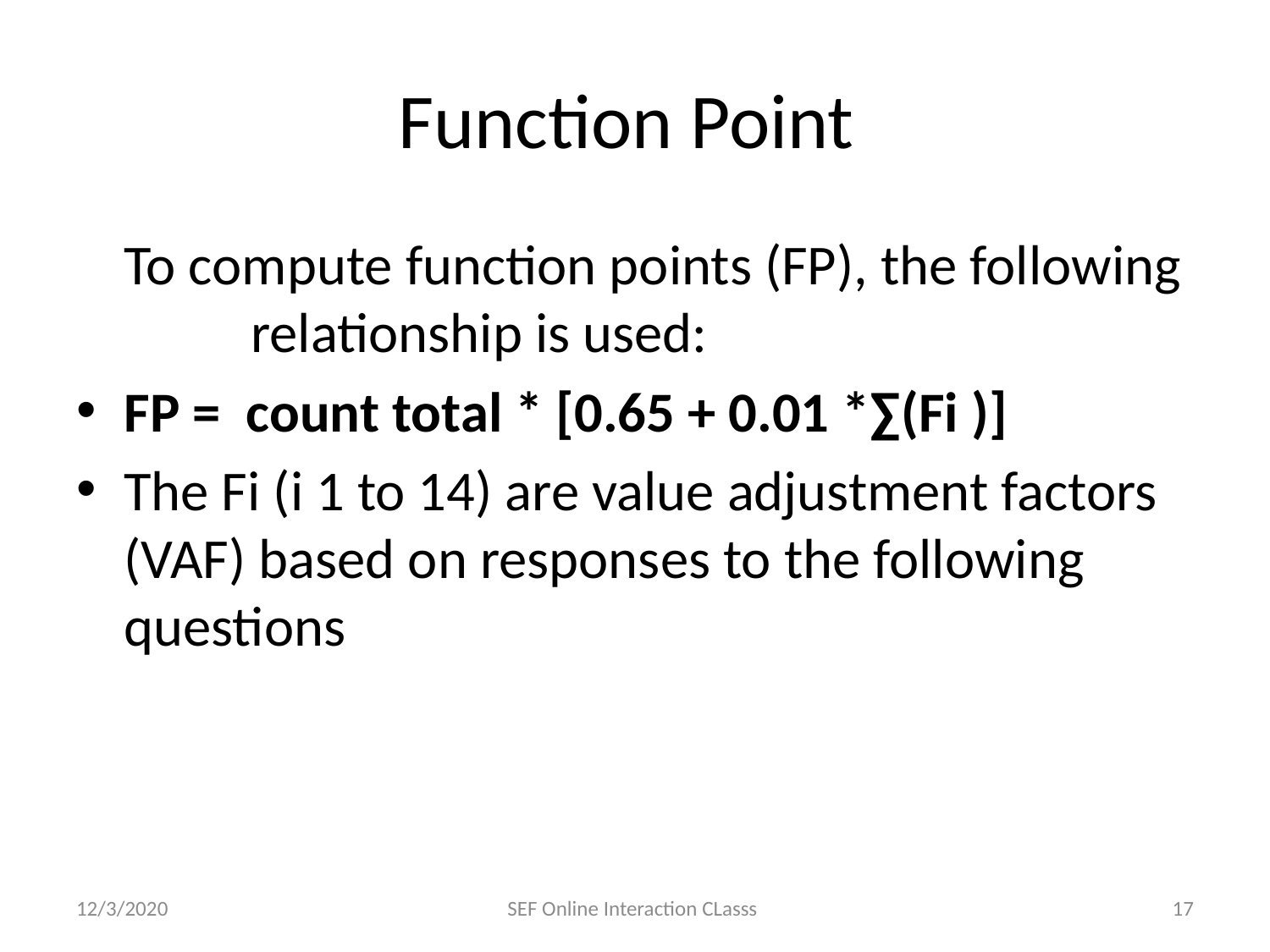

# Function Point
	To compute function points (FP), the following 	relationship is used:
FP =  count total * [0.65 + 0.01 *∑(Fi )]
The Fi (i 1 to 14) are value adjustment factors (VAF) based on responses to the following questions
12/3/2020
SEF Online Interaction CLasss
17